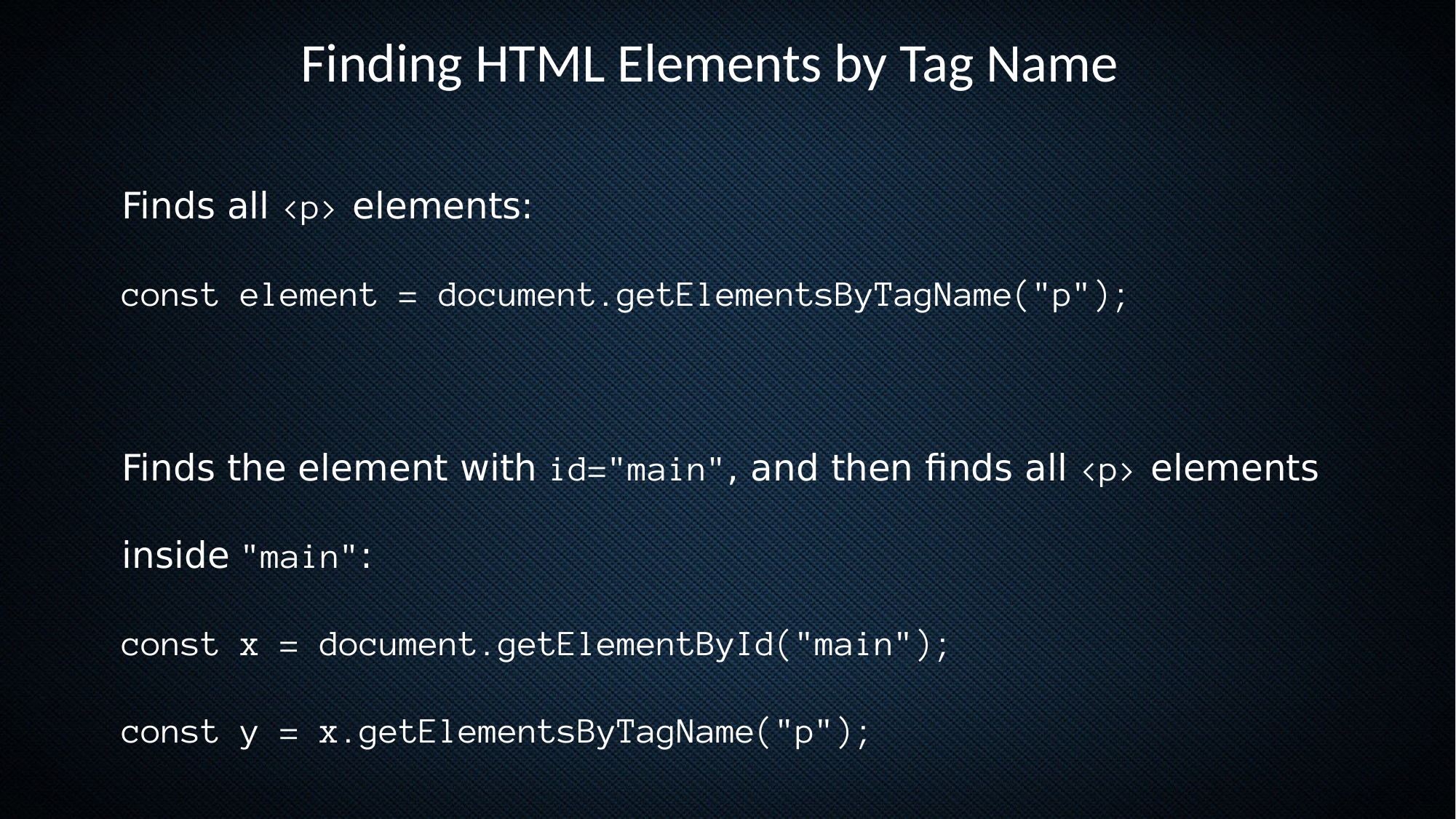

Finding HTML Elements by Tag Name
Finds all <p> elements:
const element = document.getElementsByTagName("p");

Finds the element with id="main", and then finds all <p> elements inside "main":
const x = document.getElementById("main");
const y = x.getElementsByTagName("p");